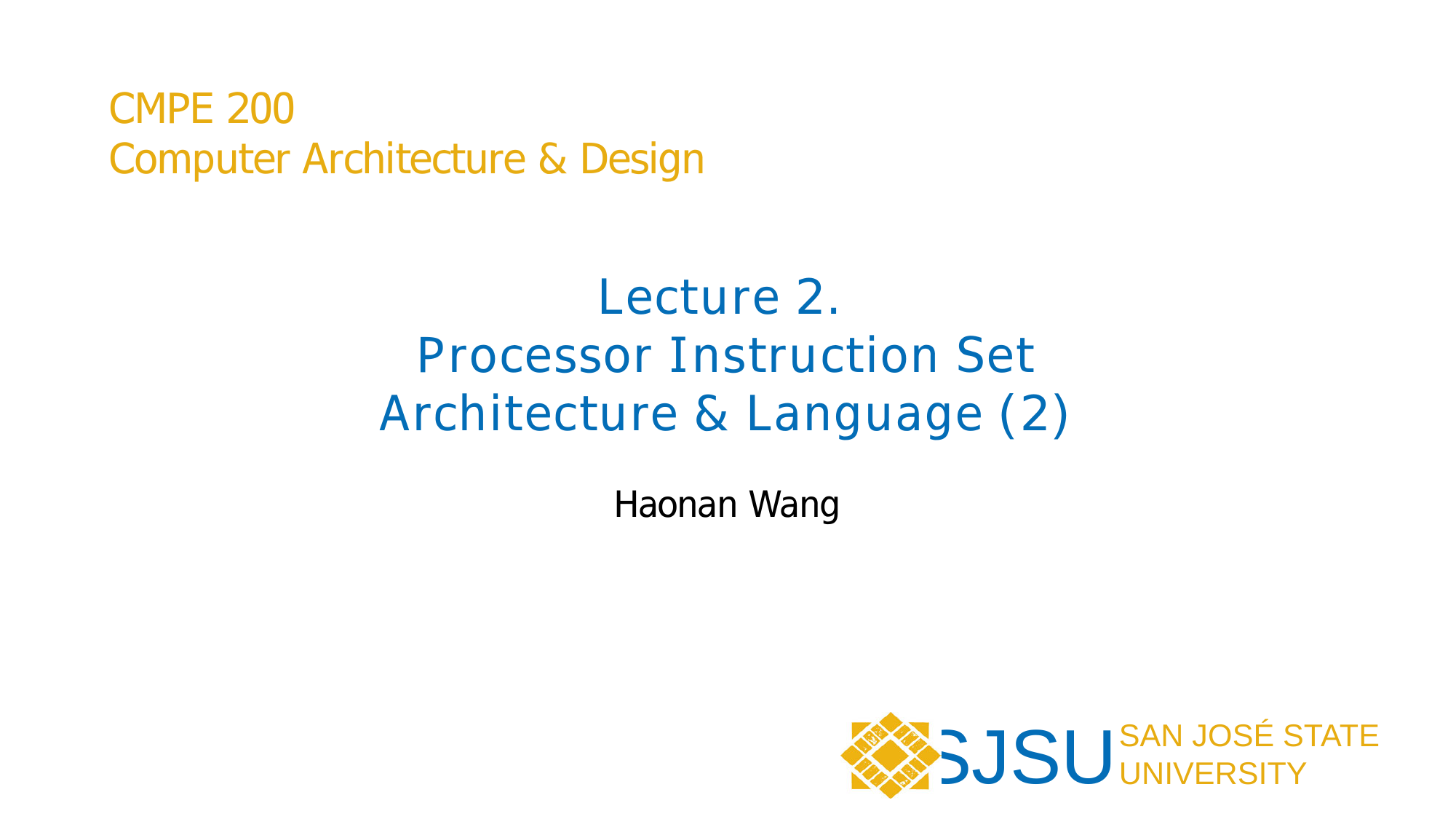

CMPE 200
Computer Architecture & Design
# Lecture 2. Processor Instruction Set Architecture & Language (2)
Haonan Wang